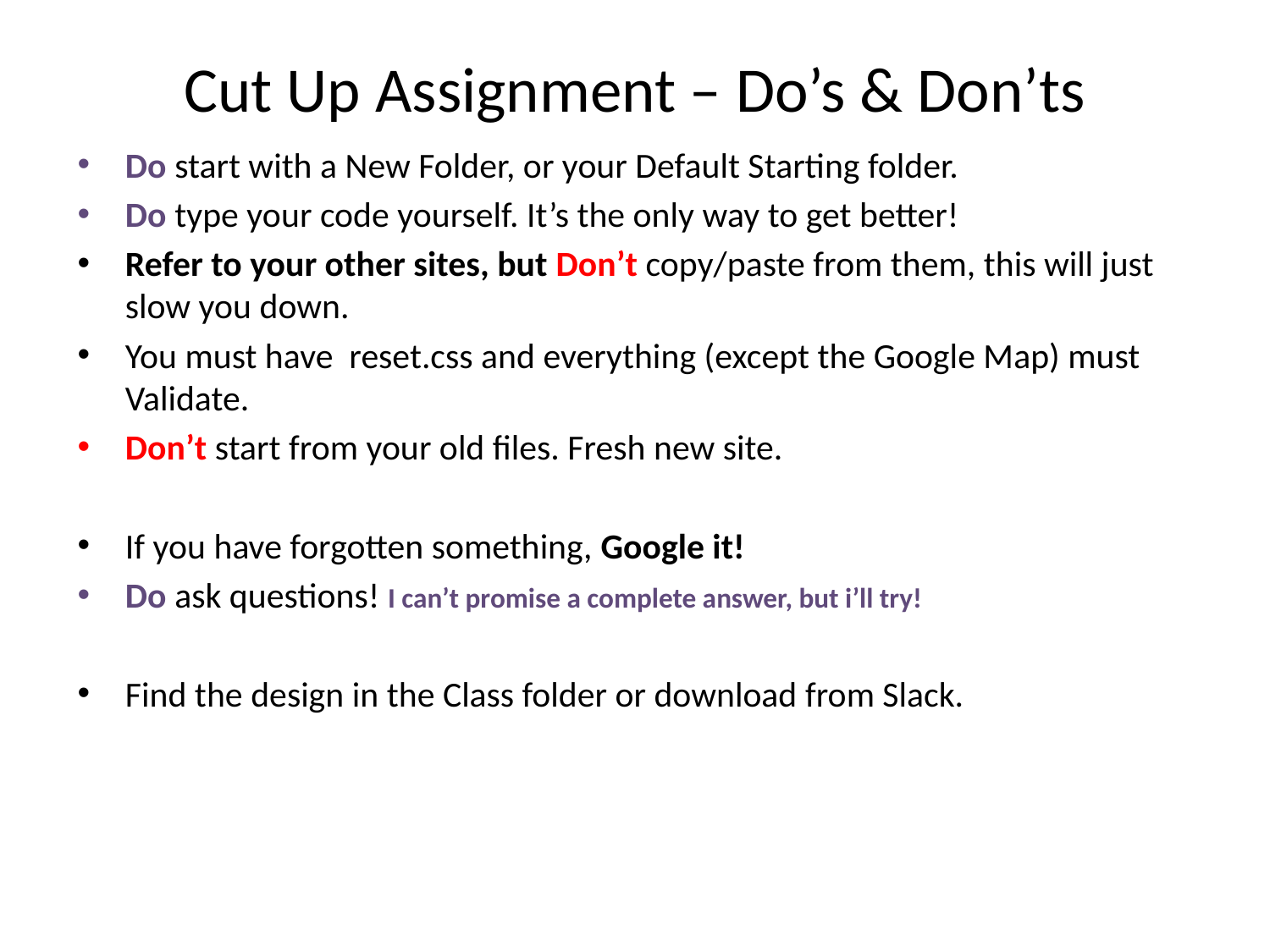

# Cut Up Assignment – Do’s & Don’ts
Do start with a New Folder, or your Default Starting folder.
Do type your code yourself. It’s the only way to get better!
Refer to your other sites, but Don’t copy/paste from them, this will just slow you down.
You must have  reset.css and everything (except the Google Map) must Validate.
Don’t start from your old files. Fresh new site.

If you have forgotten something, Google it!
Do ask questions! I can’t promise a complete answer, but i’ll try!

Find the design in the Class folder or download from Slack.